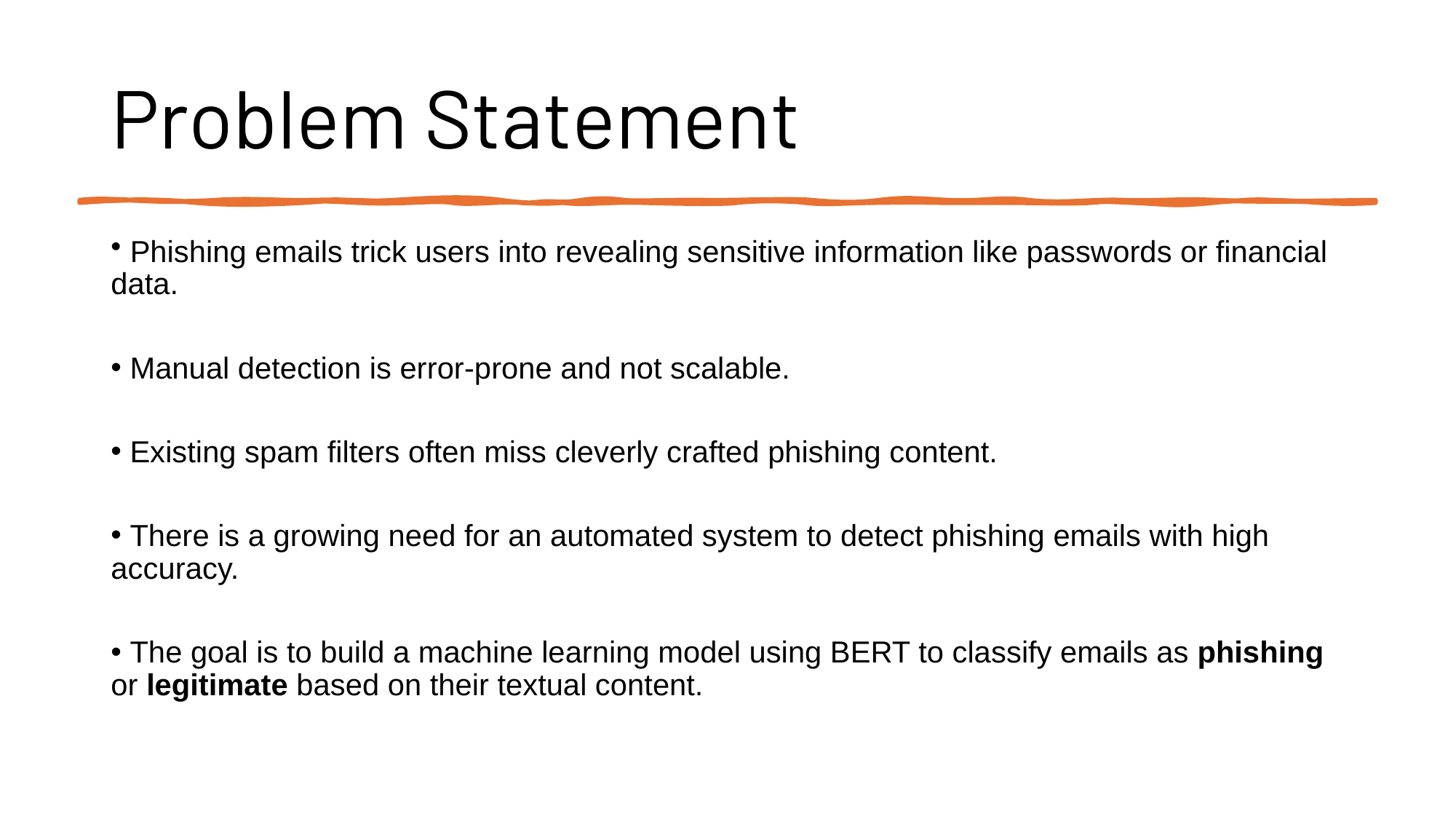

# Problem Statement

 Phishing emails trick users into revealing sensitive information like passwords or financial data.

 Manual detection is error-prone and not scalable.

 Existing spam filters often miss cleverly crafted phishing content.

 There is a growing need for an automated system to detect phishing emails with high accuracy.

 The goal is to build a machine learning model using BERT to classify emails as phishing or legitimate based on their textual content.